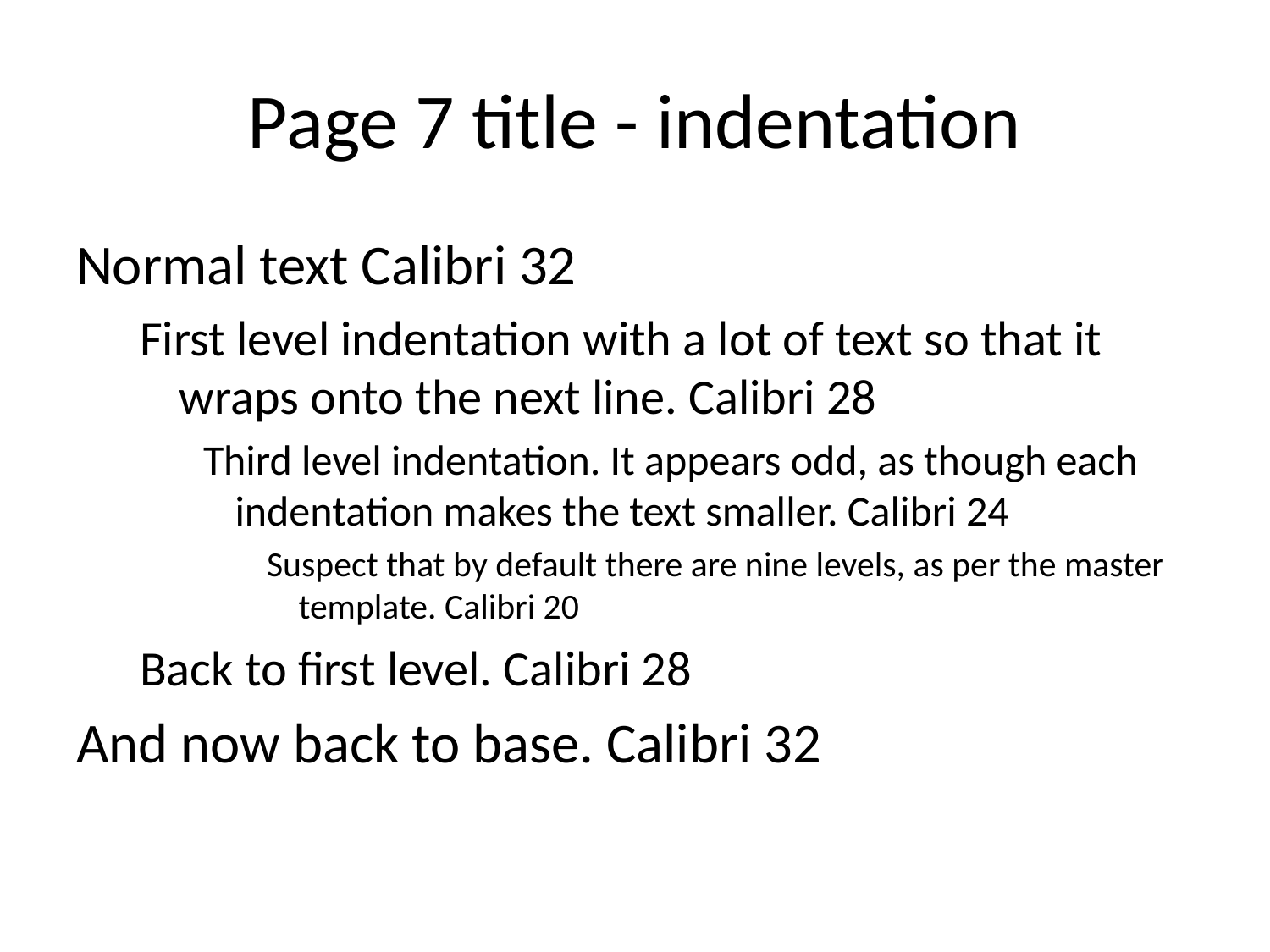

# Page 7 title - indentation
Normal text Calibri 32
First level indentation with a lot of text so that it wraps onto the next line. Calibri 28
Third level indentation. It appears odd, as though each indentation makes the text smaller. Calibri 24
Suspect that by default there are nine levels, as per the master template. Calibri 20
Back to first level. Calibri 28
And now back to base. Calibri 32